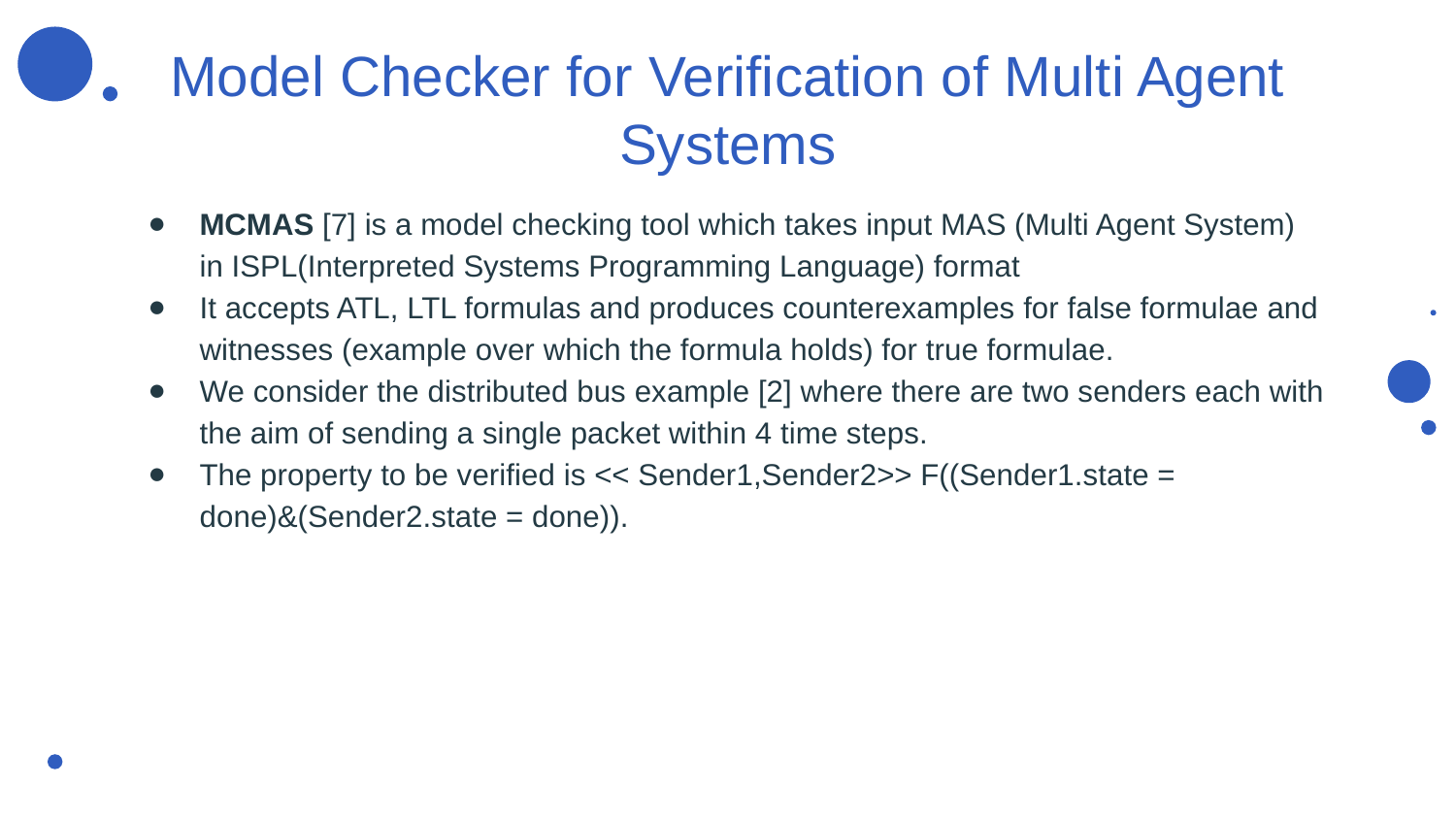

# Model Checker for Verification of Multi Agent Systems
MCMAS [7] is a model checking tool which takes input MAS (Multi Agent System) in ISPL(Interpreted Systems Programming Language) format
It accepts ATL, LTL formulas and produces counterexamples for false formulae and witnesses (example over which the formula holds) for true formulae.
We consider the distributed bus example [2] where there are two senders each with the aim of sending a single packet within 4 time steps.
The property to be verified is << Sender1,Sender2>> F((Sender1.state = done)&(Sender2.state = done)).